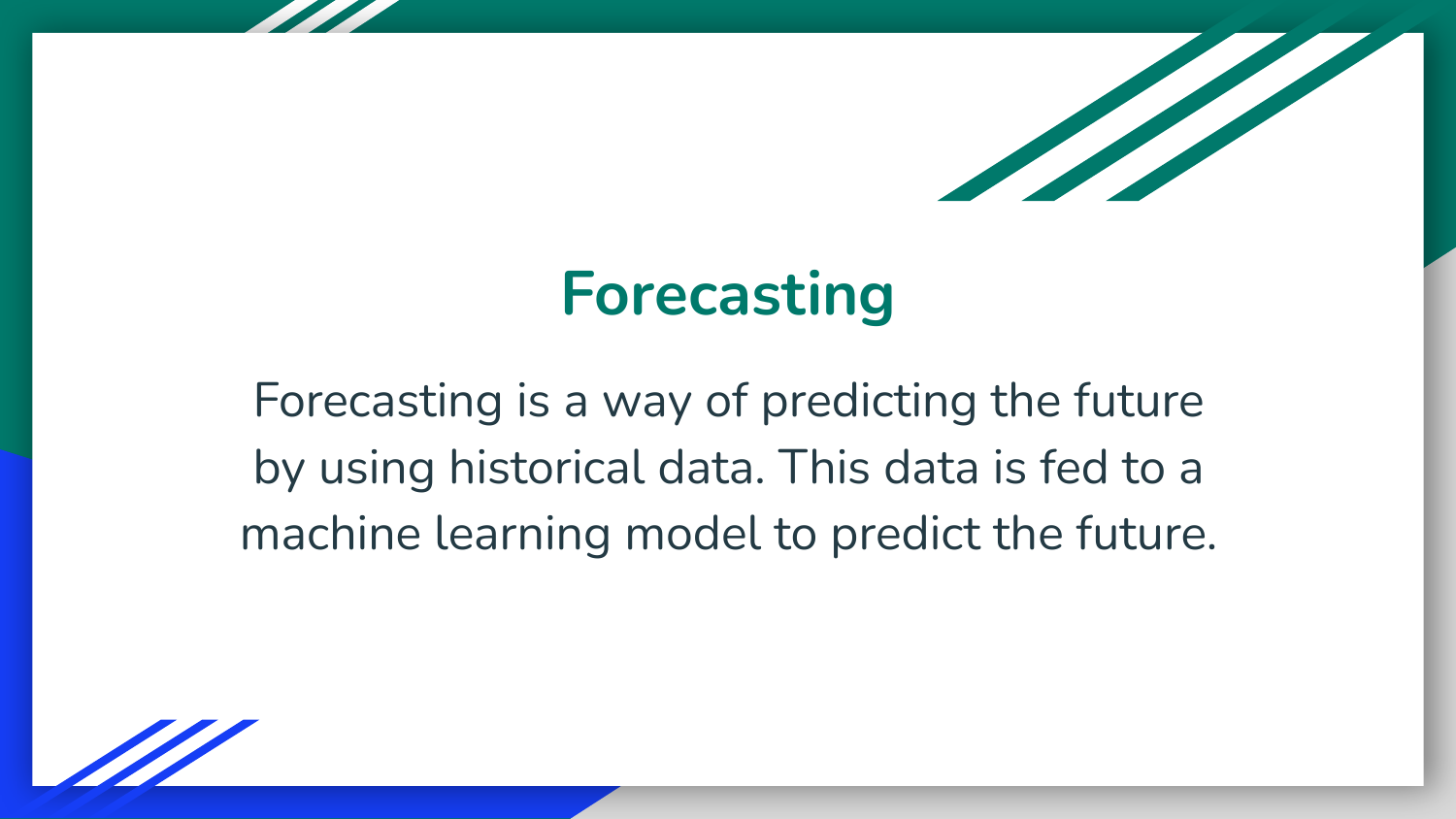

# Forecasting

Forecasting is a way of predicting the future by using historical data. This data is fed to a machine learning model to predict the future.